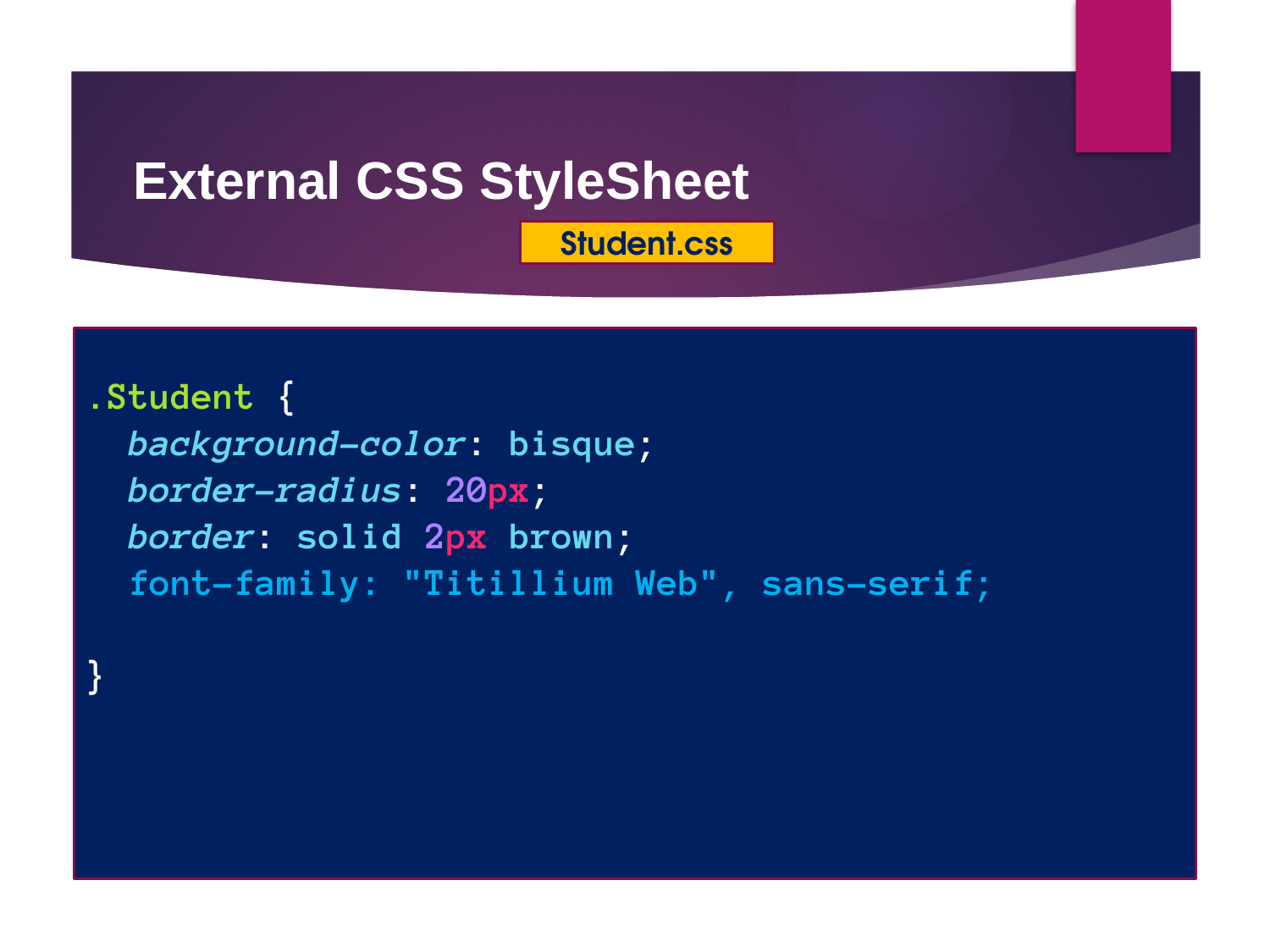

#
External CSS StyleSheet
Student.css
.Student {
  background-color: bisque;
  border-radius: 20px;
  border: solid 2px brown;
  font-family: "Titillium Web", sans-serif;

}